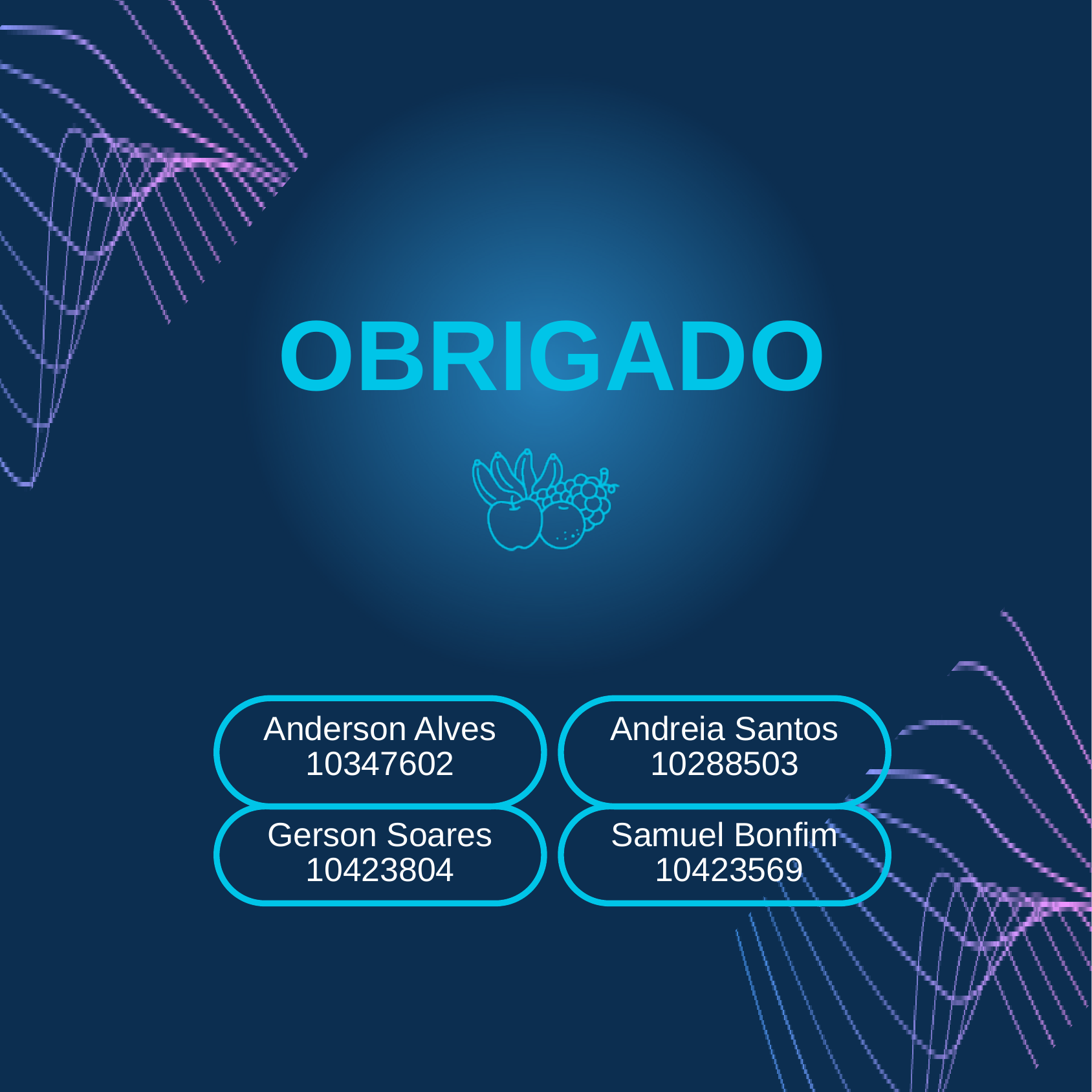

OBRIGADO

Anderson Alves
10347602
Andreia Santos
10288503

Gerson Soares
10423804
Samuel Bonfim
 10423569